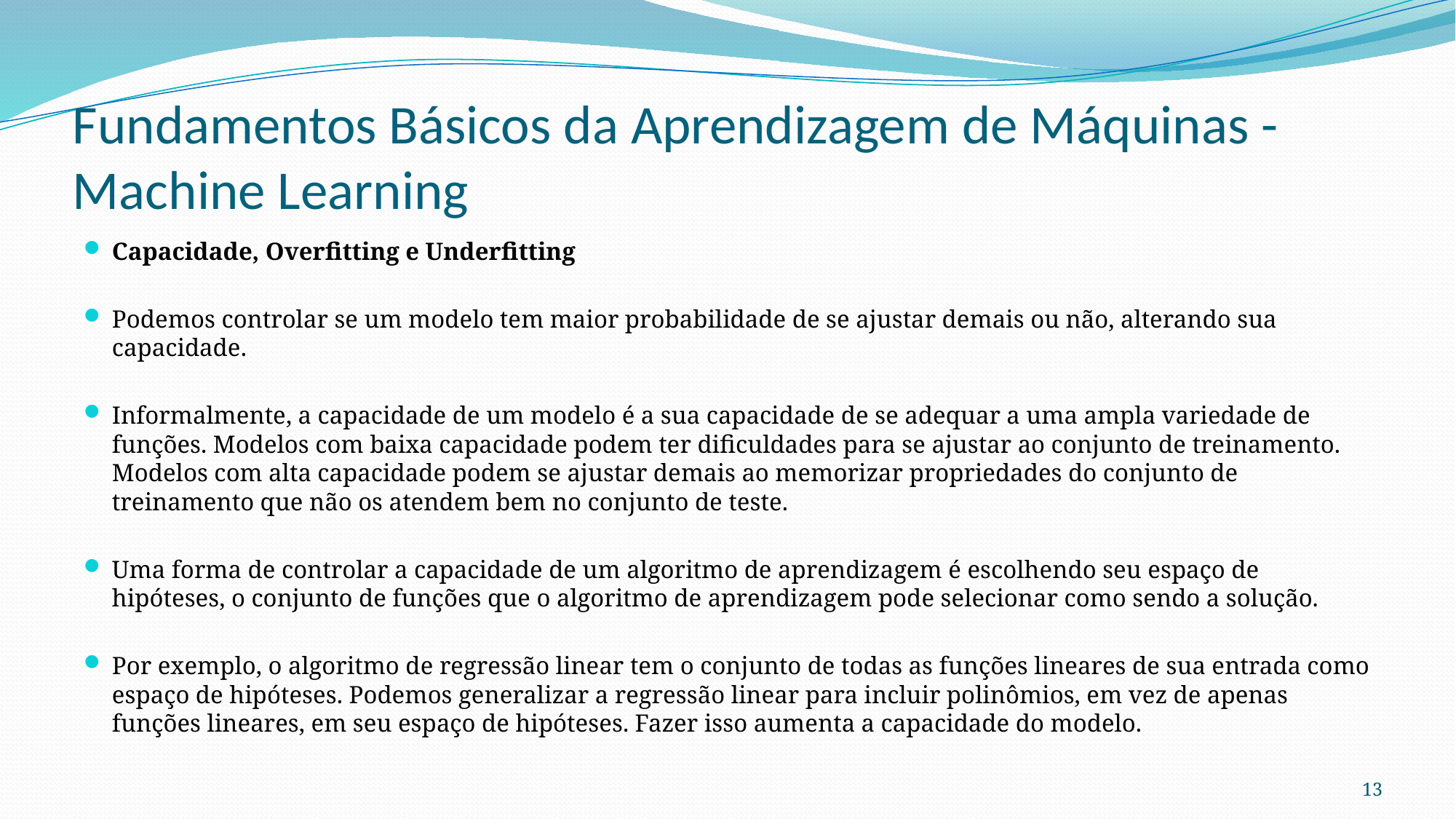

# Fundamentos Básicos da Aprendizagem de Máquinas - Machine Learning
Capacidade, Overfitting e Underfitting

Podemos controlar se um modelo tem maior probabilidade de se ajustar demais ou não, alterando sua capacidade.

Informalmente, a capacidade de um modelo é a sua capacidade de se adequar a uma ampla variedade de funções. Modelos com baixa capacidade podem ter dificuldades para se ajustar ao conjunto de treinamento. Modelos com alta capacidade podem se ajustar demais ao memorizar propriedades do conjunto de treinamento que não os atendem bem no conjunto de teste.

Uma forma de controlar a capacidade de um algoritmo de aprendizagem é escolhendo seu espaço de hipóteses, o conjunto de funções que o algoritmo de aprendizagem pode selecionar como sendo a solução.

Por exemplo, o algoritmo de regressão linear tem o conjunto de todas as funções lineares de sua entrada como espaço de hipóteses. Podemos generalizar a regressão linear para incluir polinômios, em vez de apenas funções lineares, em seu espaço de hipóteses. Fazer isso aumenta a capacidade do modelo.

13